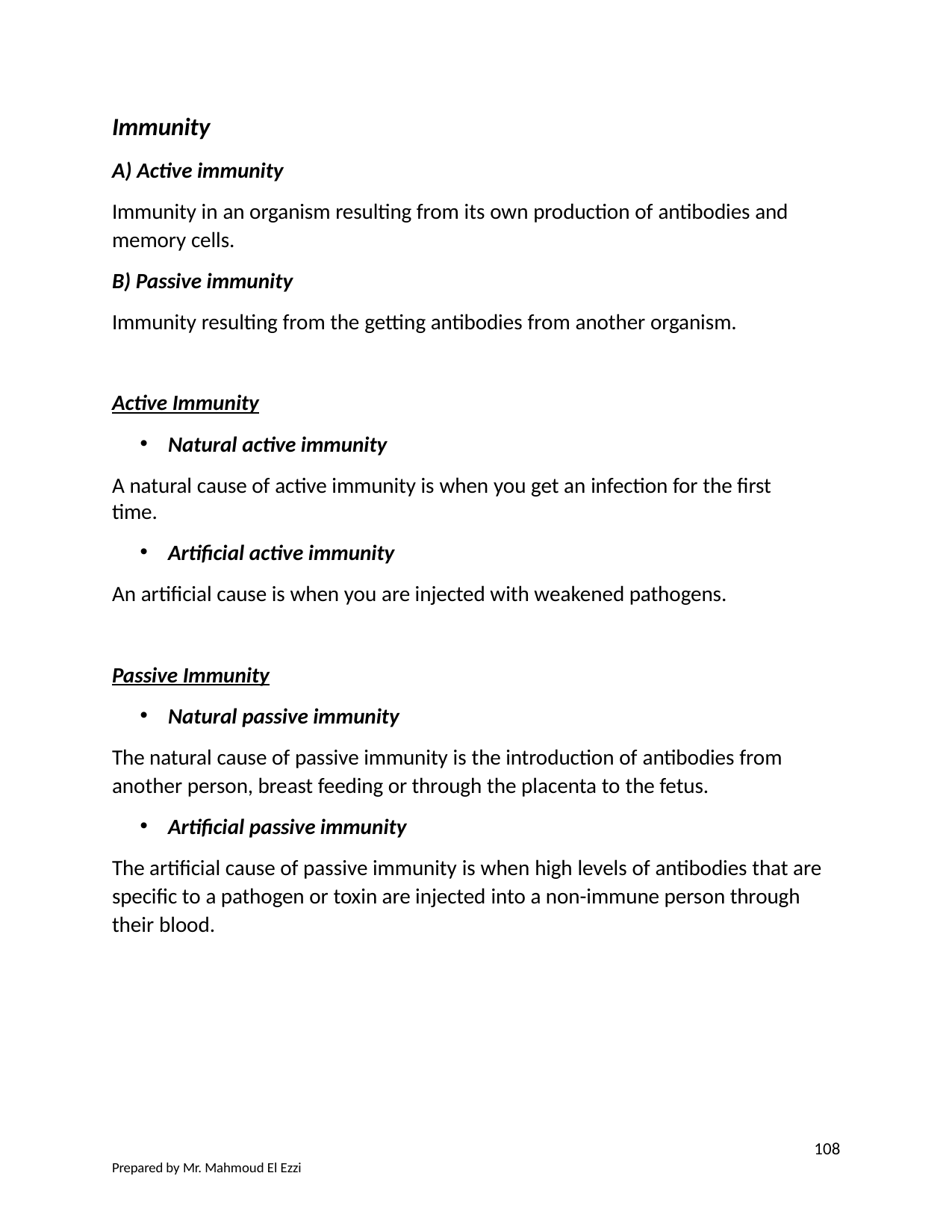

Immunity
Active immunity
Immunity in an organism resulting from its own production of antibodies and  memory cells.
Passive immunity
Immunity resulting from the getting antibodies from another organism.

Active Immunity
Natural active immunity
A natural cause of active immunity is when you get an infection for the first time.
Artificial active immunity
An artificial cause is when you are injected with weakened pathogens.

Passive Immunity
Natural passive immunity
The natural cause of passive immunity is the introduction of antibodies from  another person, breast feeding or through the placenta to the fetus.
Artificial passive immunity
The artificial cause of passive immunity is when high levels of antibodies that are  specific to a pathogen or toxin are injected into a non-immune person through  their blood.
108
Prepared by Mr. Mahmoud El Ezzi